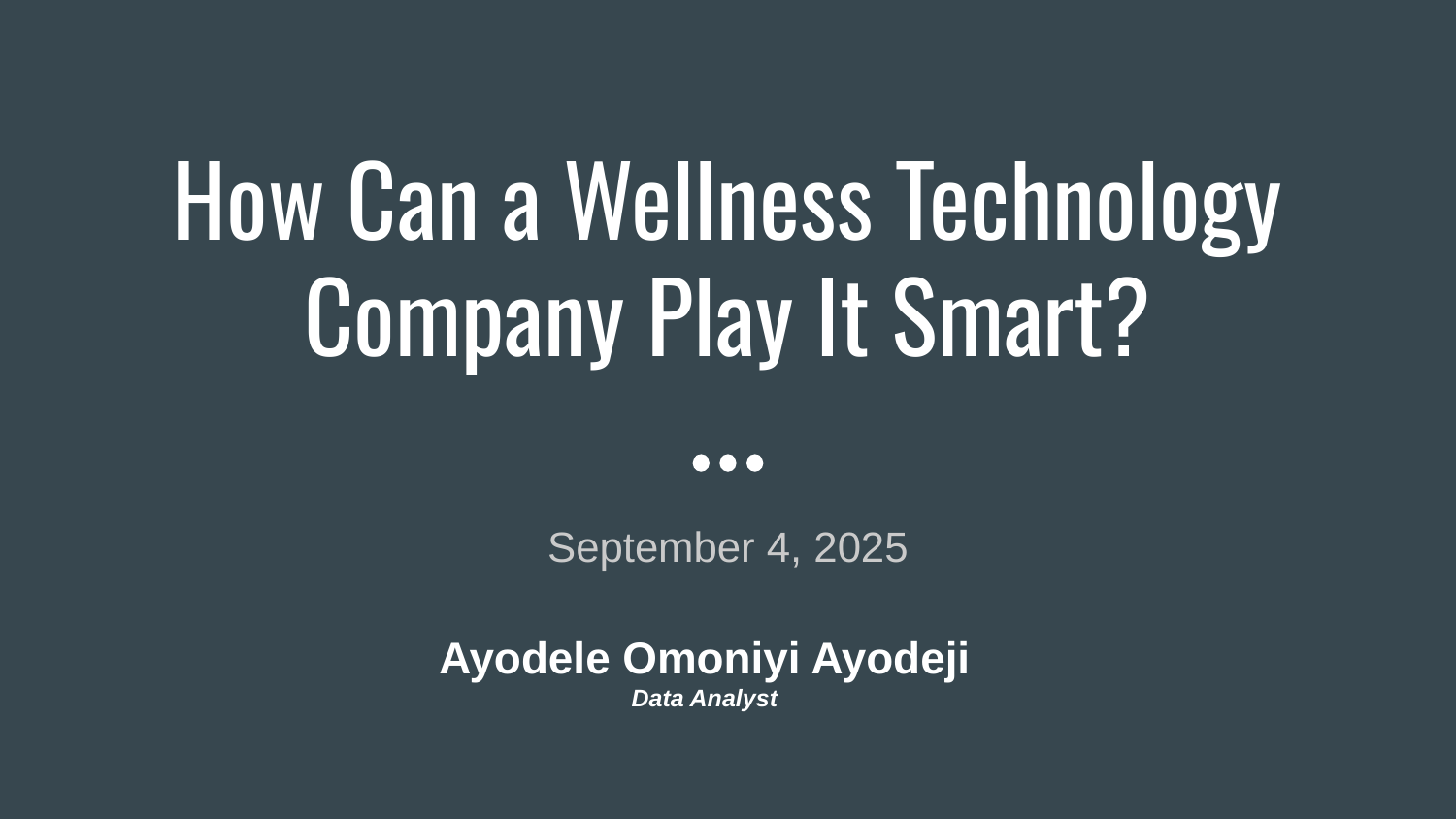

# How Can a Wellness Technology Company Play It Smart?
September 4, 2025
Ayodele Omoniyi Ayodeji
Data Analyst